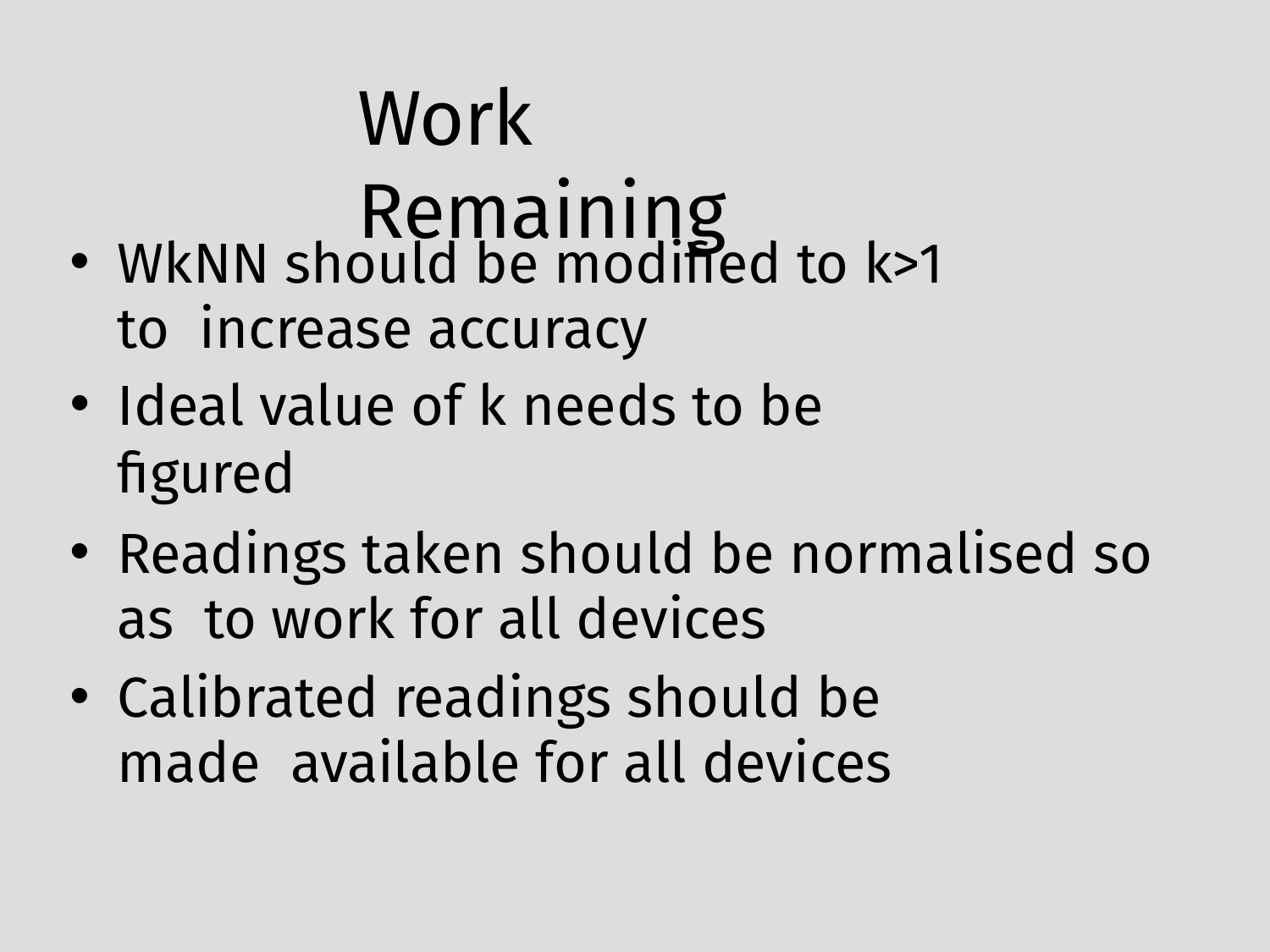

# Work Remaining
WkNN should be modified to k>1 to  increase accuracy
Ideal value of k needs to be figured
Readings taken should be normalised so as  to work for all devices
Calibrated readings should be made  available for all devices